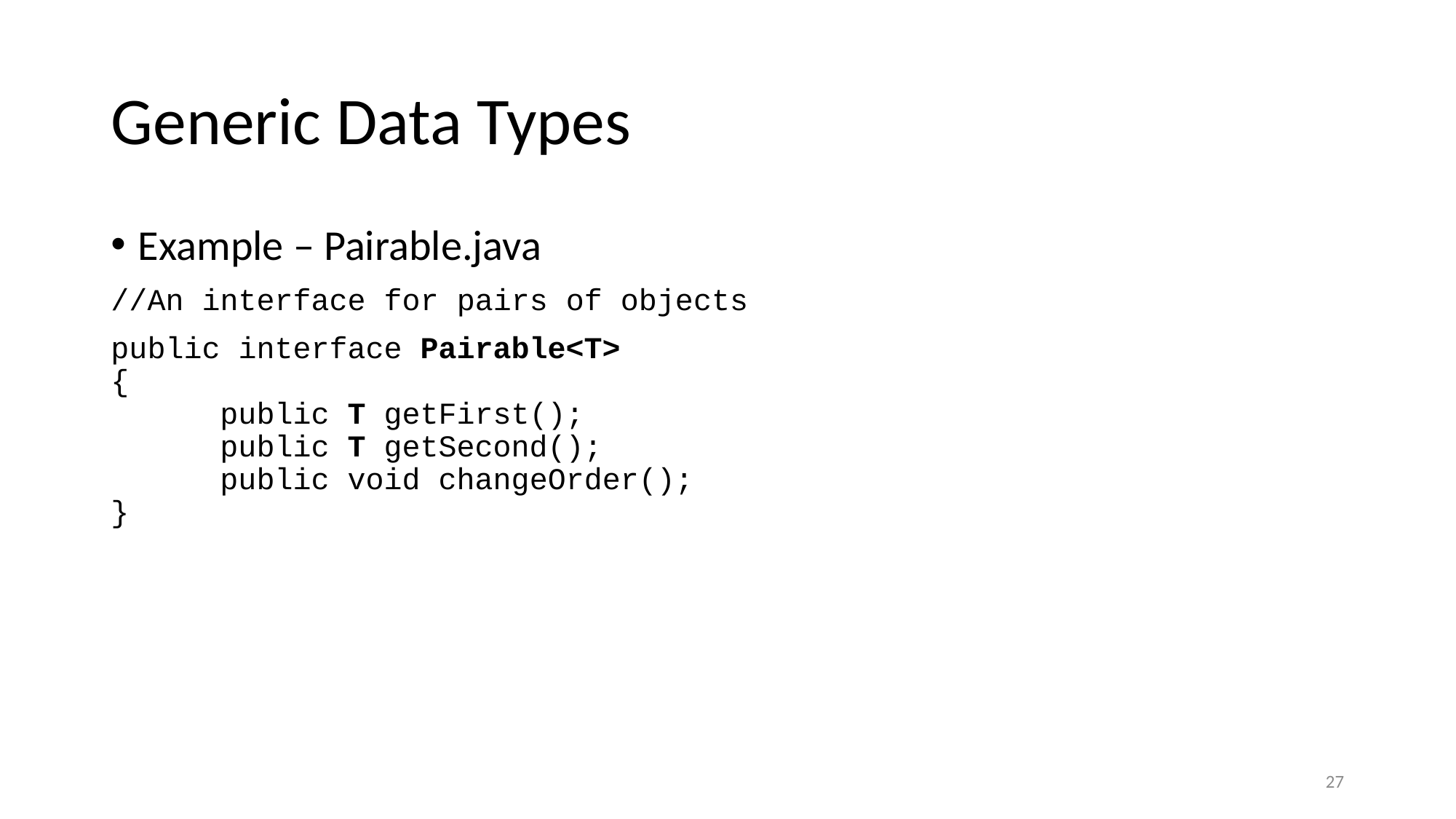

# Generic Data Types
Example – Pairable.java
//An interface for pairs of objects
public interface Pairable<T>
{
	public T getFirst();
	public T getSecond();
	public void changeOrder();
}

27